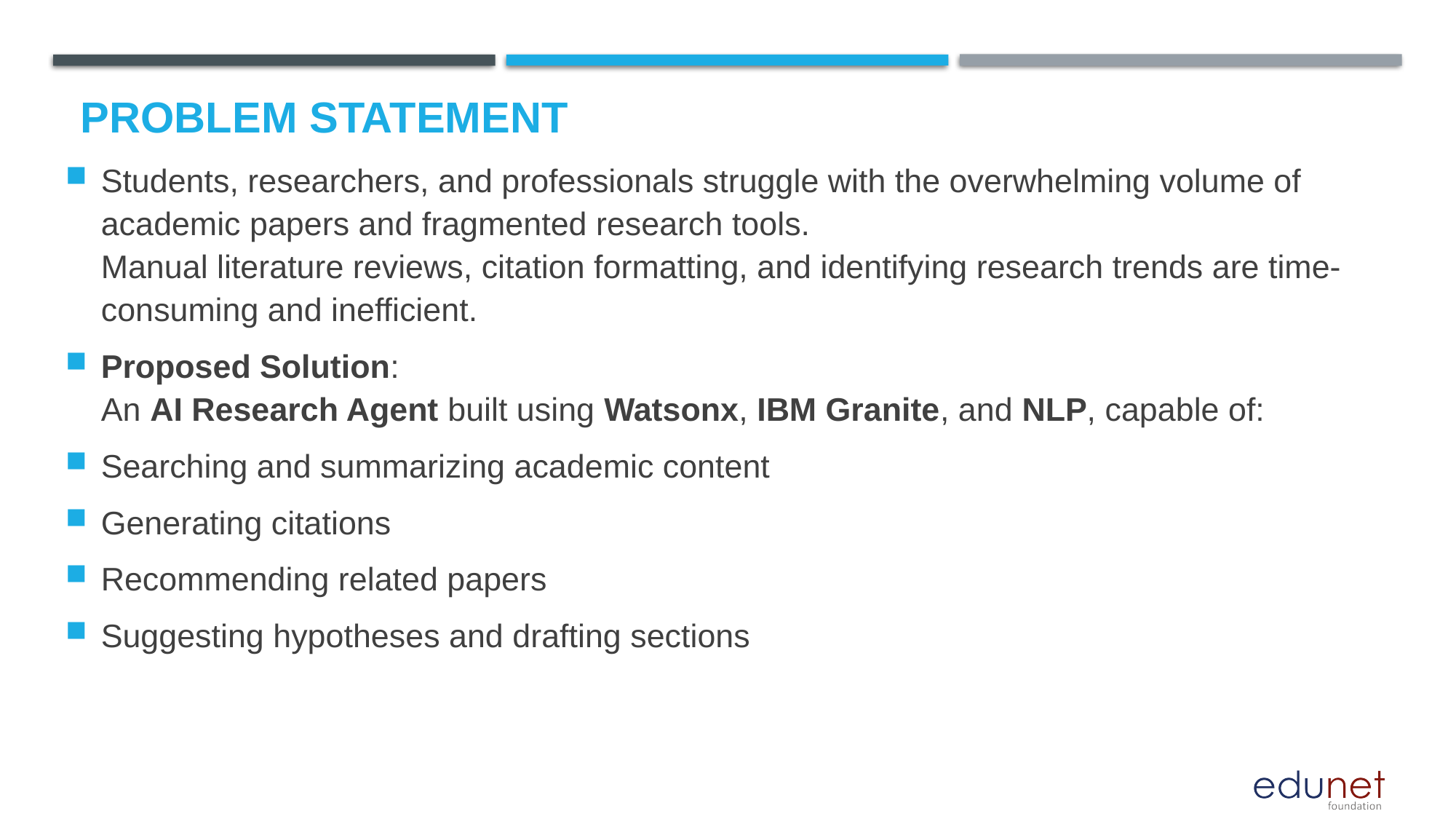

# Problem Statement
Students, researchers, and professionals struggle with the overwhelming volume of academic papers and fragmented research tools.
Manual literature reviews, citation formatting, and identifying research trends are time-consuming and inefficient.
Proposed Solution:
An AI Research Agent built using Watsonx, IBM Granite, and NLP, capable of:
Searching and summarizing academic content
Generating citations
Recommending related papers
Suggesting hypotheses and drafting sections